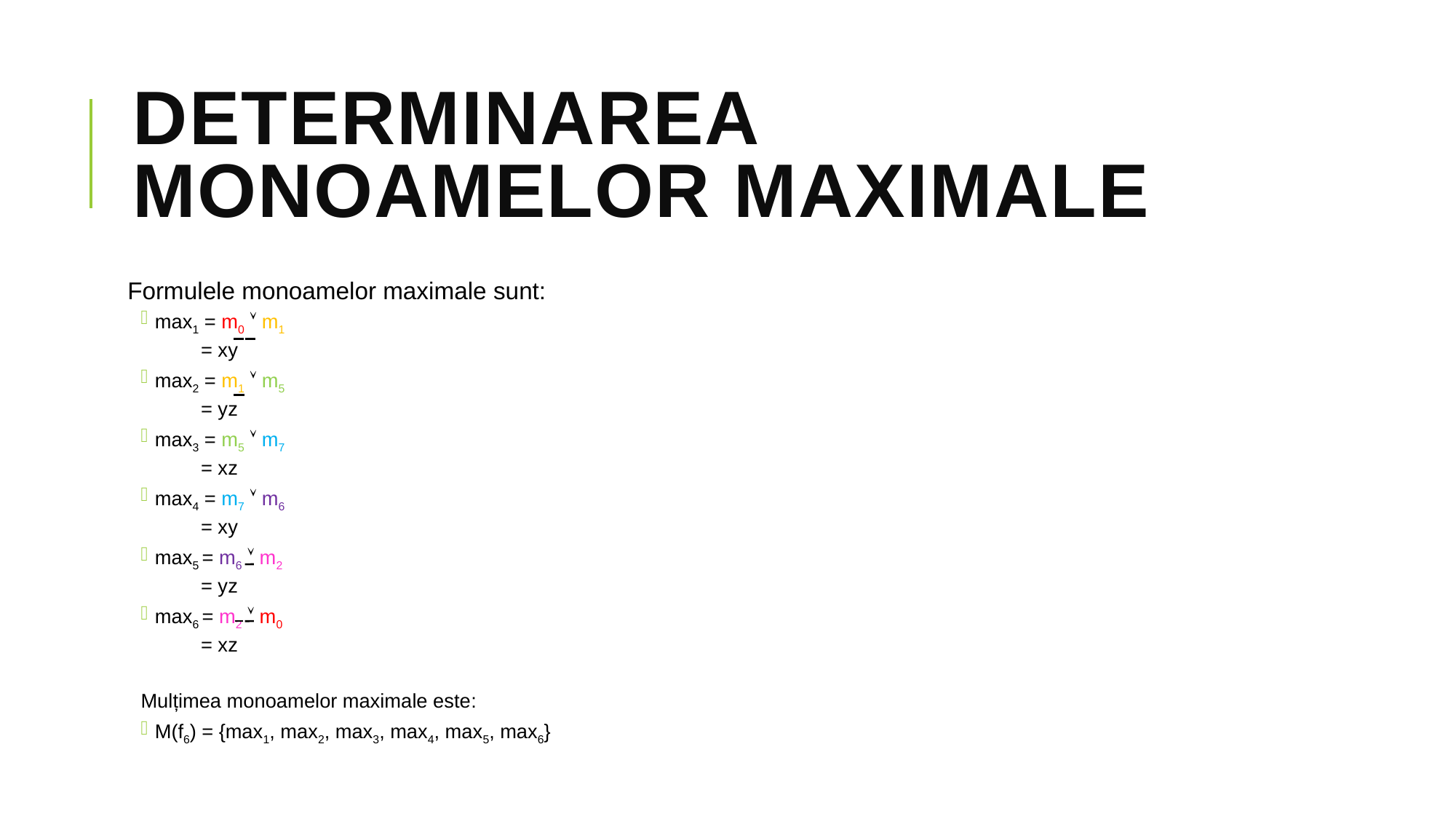

# Determinarea monoamelor maximale
Formulele monoamelor maximale sunt:
max1 = m0 ∨ m1
           = xy
max2 = m1 ∨ m5
           = yz
max3 = m5 ∨ m7
           = xz
max4 = m7 ∨ m6
           = xy
max5 = m6 ∨ m2
           = yz
max6 = m2 ∨ m0
           = xz

Mulțimea monoamelor maximale este:
M(f6) = {max1, max2, max3, max4, max5, max6}